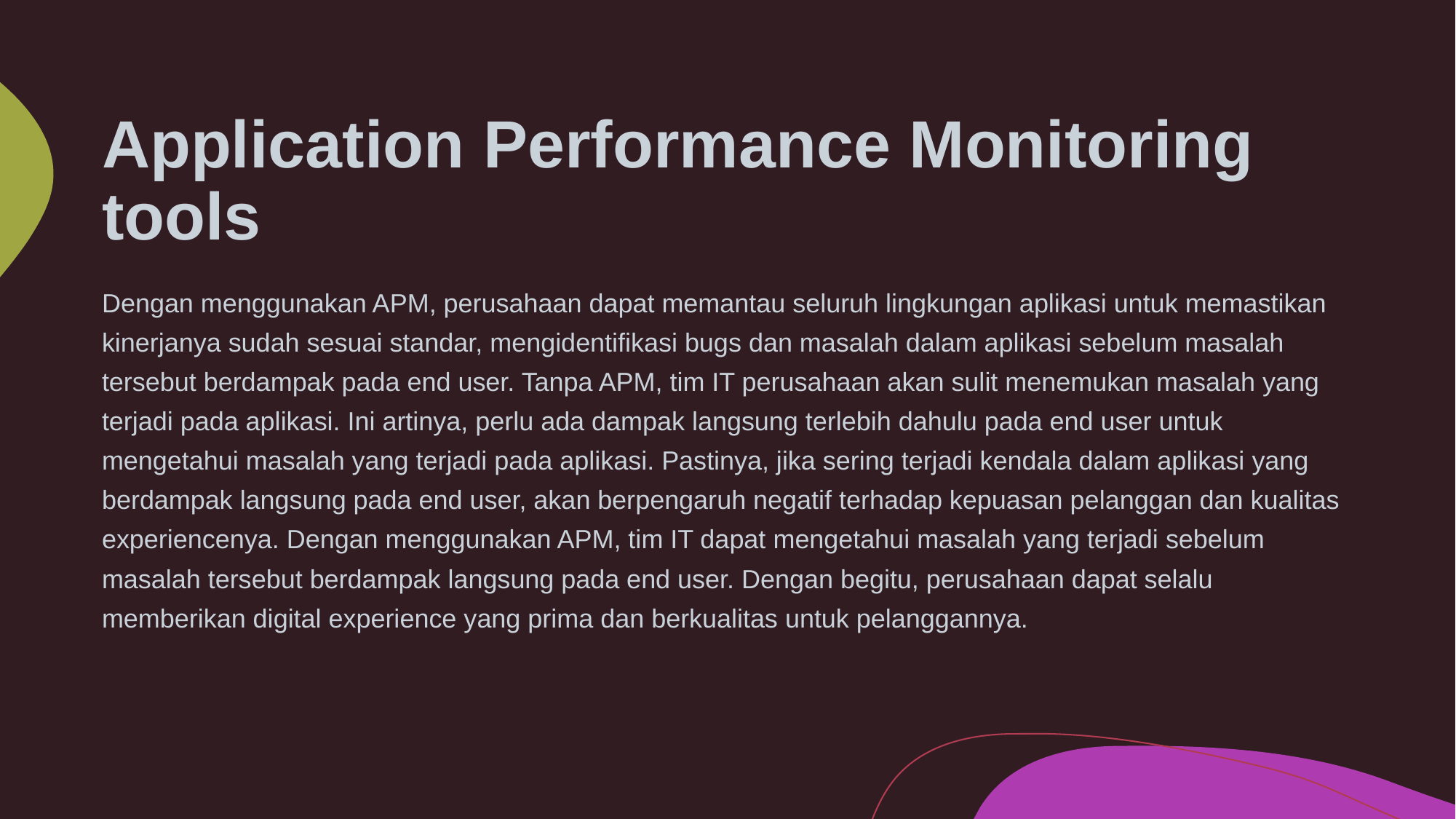

# Application Performance Monitoring tools
Dengan menggunakan APM, perusahaan dapat memantau seluruh lingkungan aplikasi untuk memastikan kinerjanya sudah sesuai standar, mengidentifikasi bugs dan masalah dalam aplikasi sebelum masalah tersebut berdampak pada end user. Tanpa APM, tim IT perusahaan akan sulit menemukan masalah yang terjadi pada aplikasi. Ini artinya, perlu ada dampak langsung terlebih dahulu pada end user untuk mengetahui masalah yang terjadi pada aplikasi. Pastinya, jika sering terjadi kendala dalam aplikasi yang berdampak langsung pada end user, akan berpengaruh negatif terhadap kepuasan pelanggan dan kualitas experiencenya. Dengan menggunakan APM, tim IT dapat mengetahui masalah yang terjadi sebelum masalah tersebut berdampak langsung pada end user. Dengan begitu, perusahaan dapat selalu memberikan digital experience yang prima dan berkualitas untuk pelanggannya.